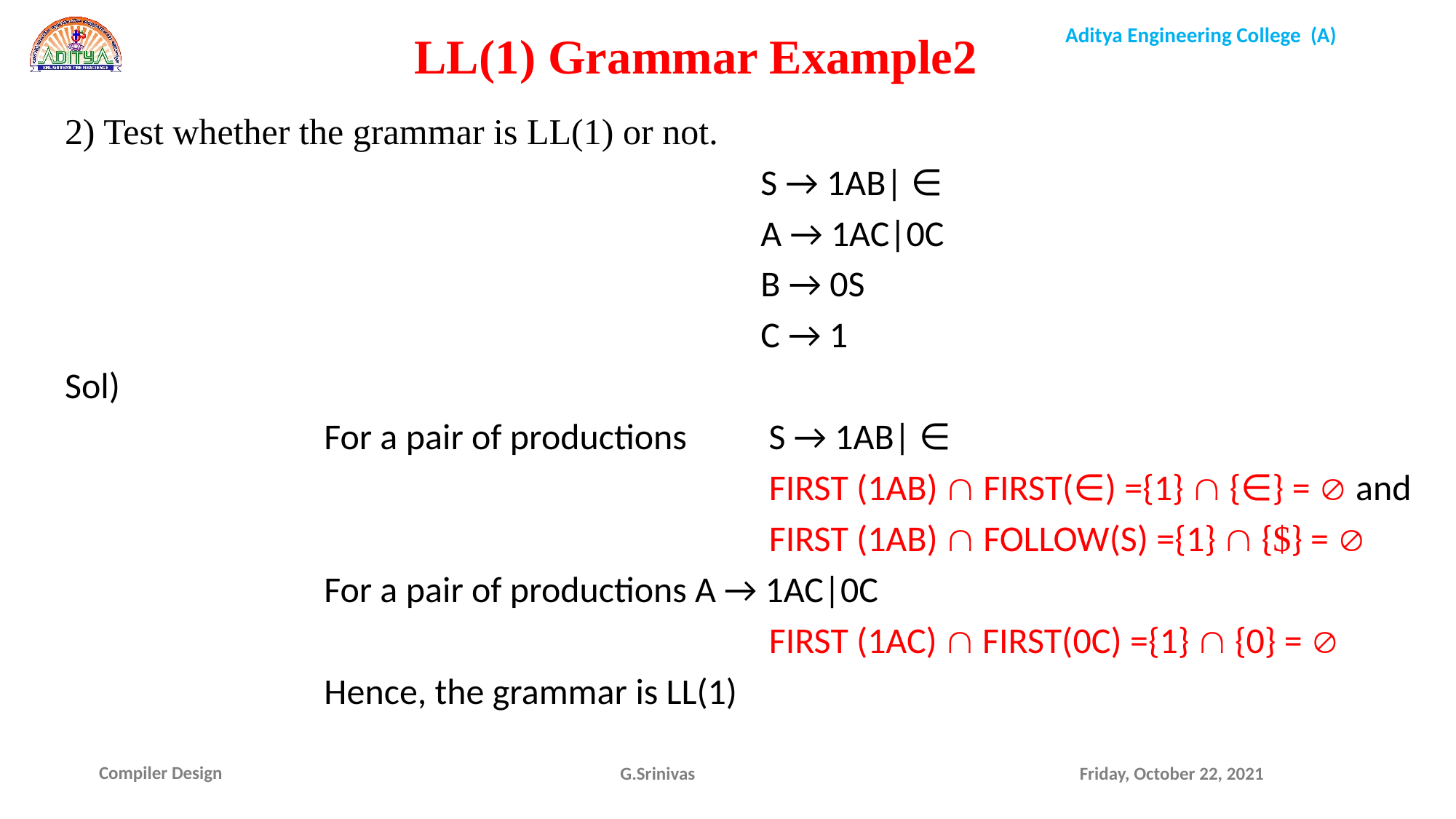

LL(1) Grammar Example2
2) Test whether the grammar is LL(1) or not.
							S → 1AB| ∈
							A → 1AC|0C
							B → 0S
							C → 1
Sol)
 			For a pair of productions	 S → 1AB| ∈
   							 FIRST (1AB) ∩ FIRST(∈) ={1} ∩ {∈} = ∅ and
							 FIRST (1AB) ∩ FOLLOW(S) ={1} ∩ {$} = ∅
			For a pair of productions A → 1AC|0C
							 FIRST (1AC) ∩ FIRST(0C) ={1} ∩ {0} = ∅
			Hence, the grammar is LL(1)

G.Srinivas
Friday, October 22, 2021